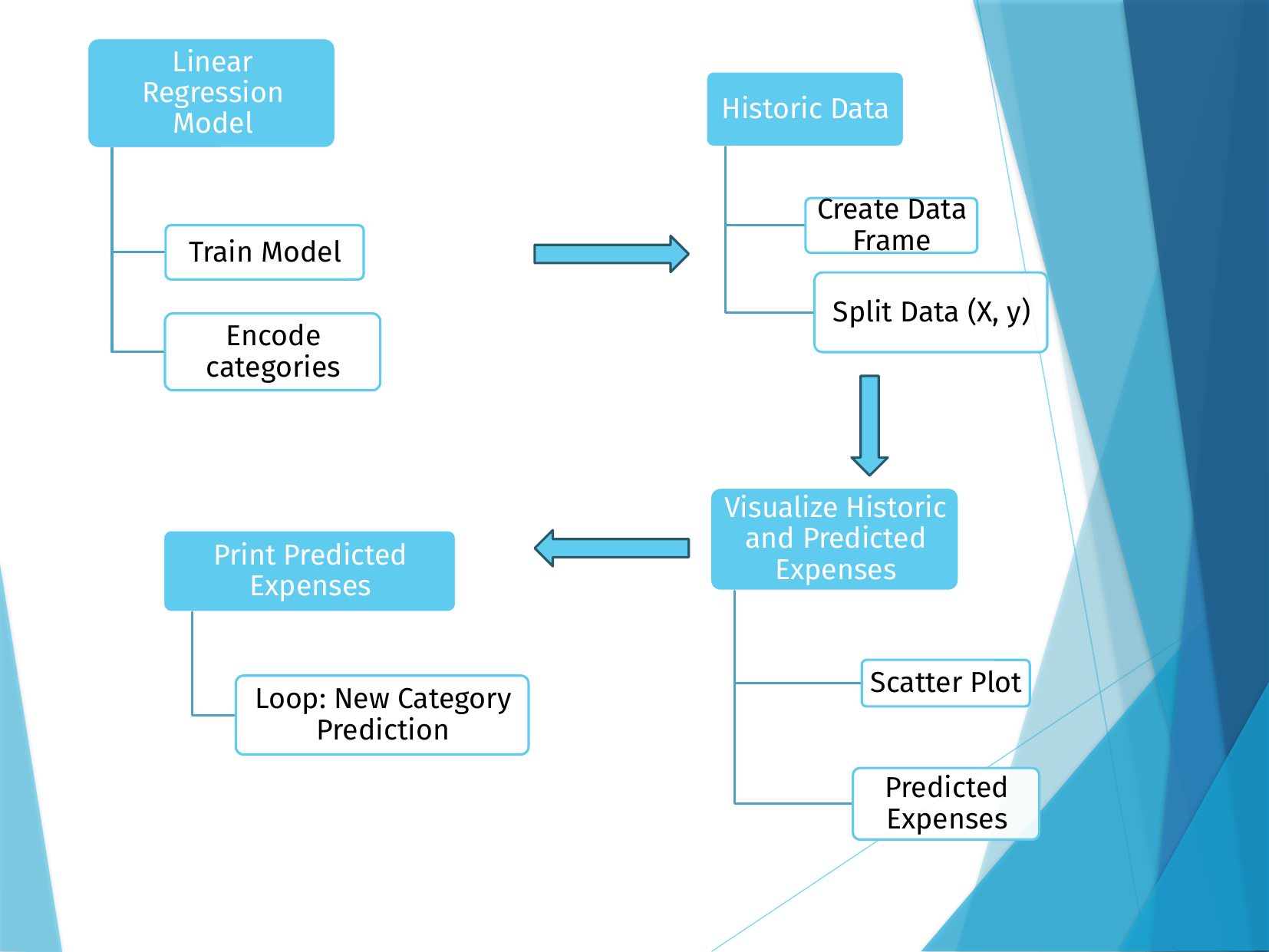

Linear Regression Model
Train Model
Encode categories
Historic Data
Create Data Frame
Split Data (X, y)
Visualize Historic and Predicted Expenses
Scatter Plot
Predicted Expenses
Print Predicted Expenses
Loop: New Category Prediction